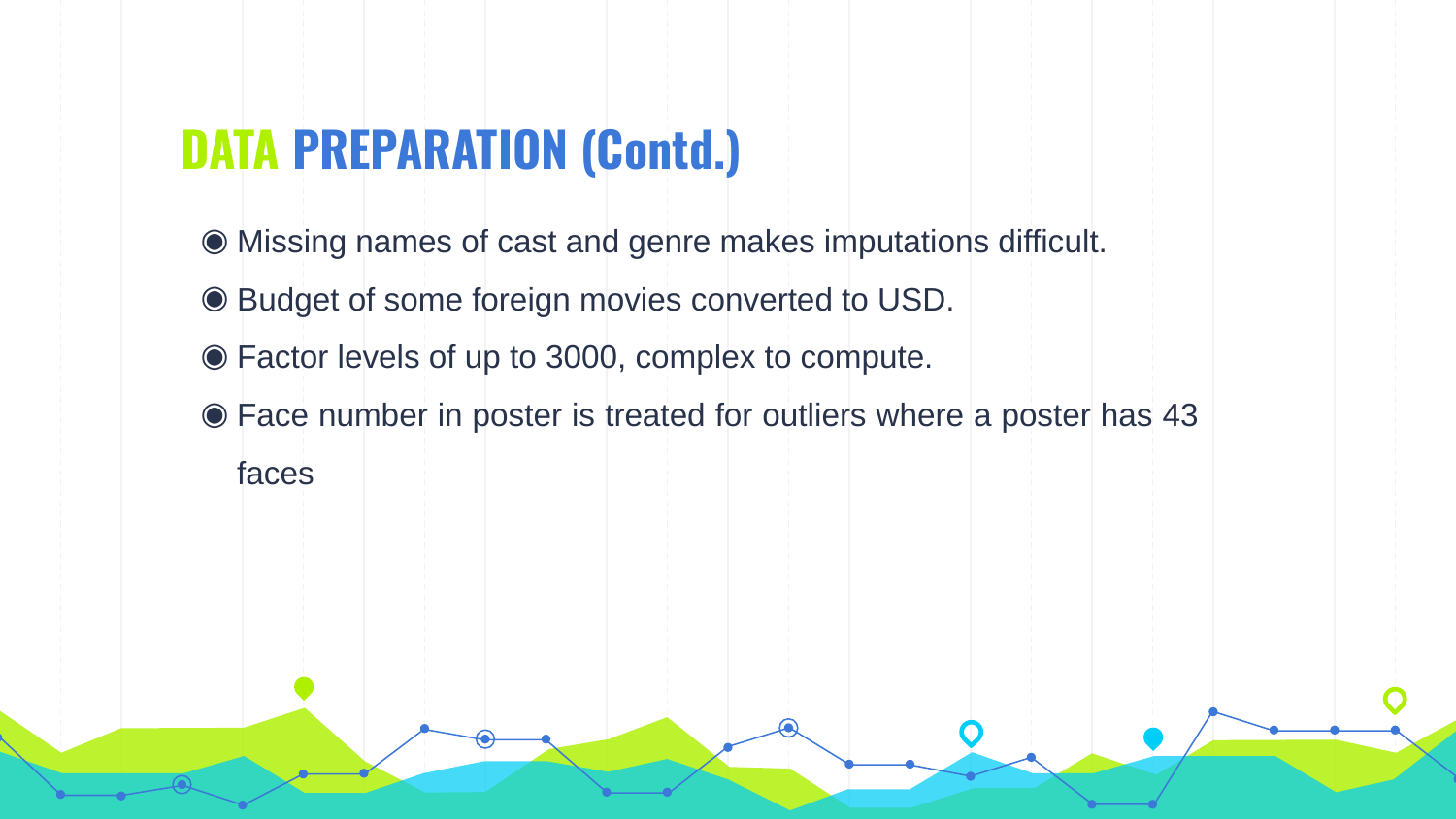

# DATA PREPARATION (Contd.)
Missing names of cast and genre makes imputations difficult.
Budget of some foreign movies converted to USD.
Factor levels of up to 3000, complex to compute.
Face number in poster is treated for outliers where a poster has 43 faces